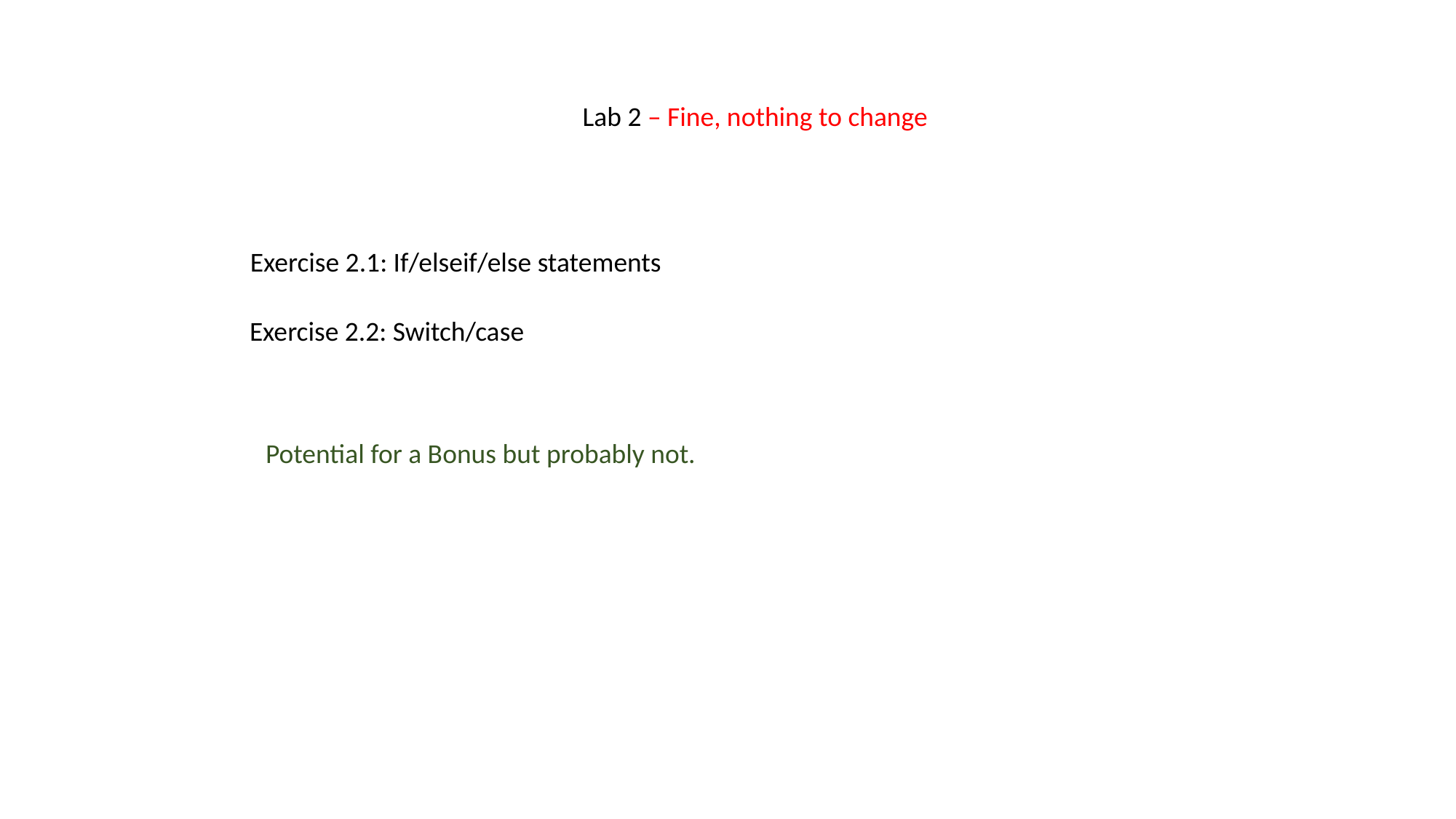

Lab 2 – Fine, nothing to change
Exercise 2.1: If/elseif/else statements
Exercise 2.2: Switch/case
Potential for a Bonus but probably not.